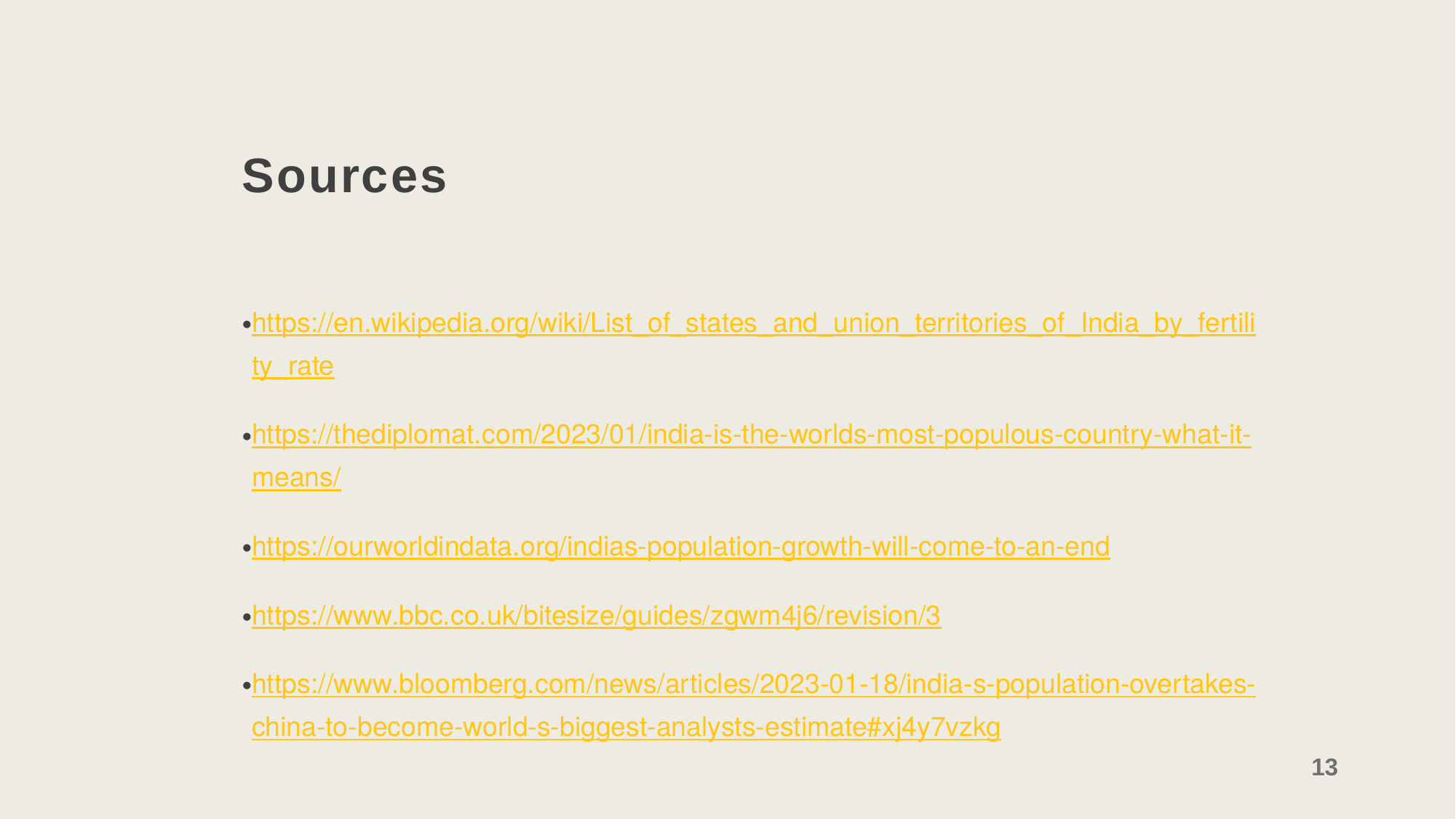

# Sources
https://en.wikipedia.org/wiki/List_of_states_and_union_territories_of_India_by_fertility_rate
https://thediplomat.com/2023/01/india-is-the-worlds-most-populous-country-what-it-means/
https://ourworldindata.org/indias-population-growth-will-come-to-an-end
https://www.bbc.co.uk/bitesize/guides/zgwm4j6/revision/3
https://www.bloomberg.com/news/articles/2023-01-18/india-s-population-overtakes-china-to-become-world-s-biggest-analysts-estimate#xj4y7vzkg

13